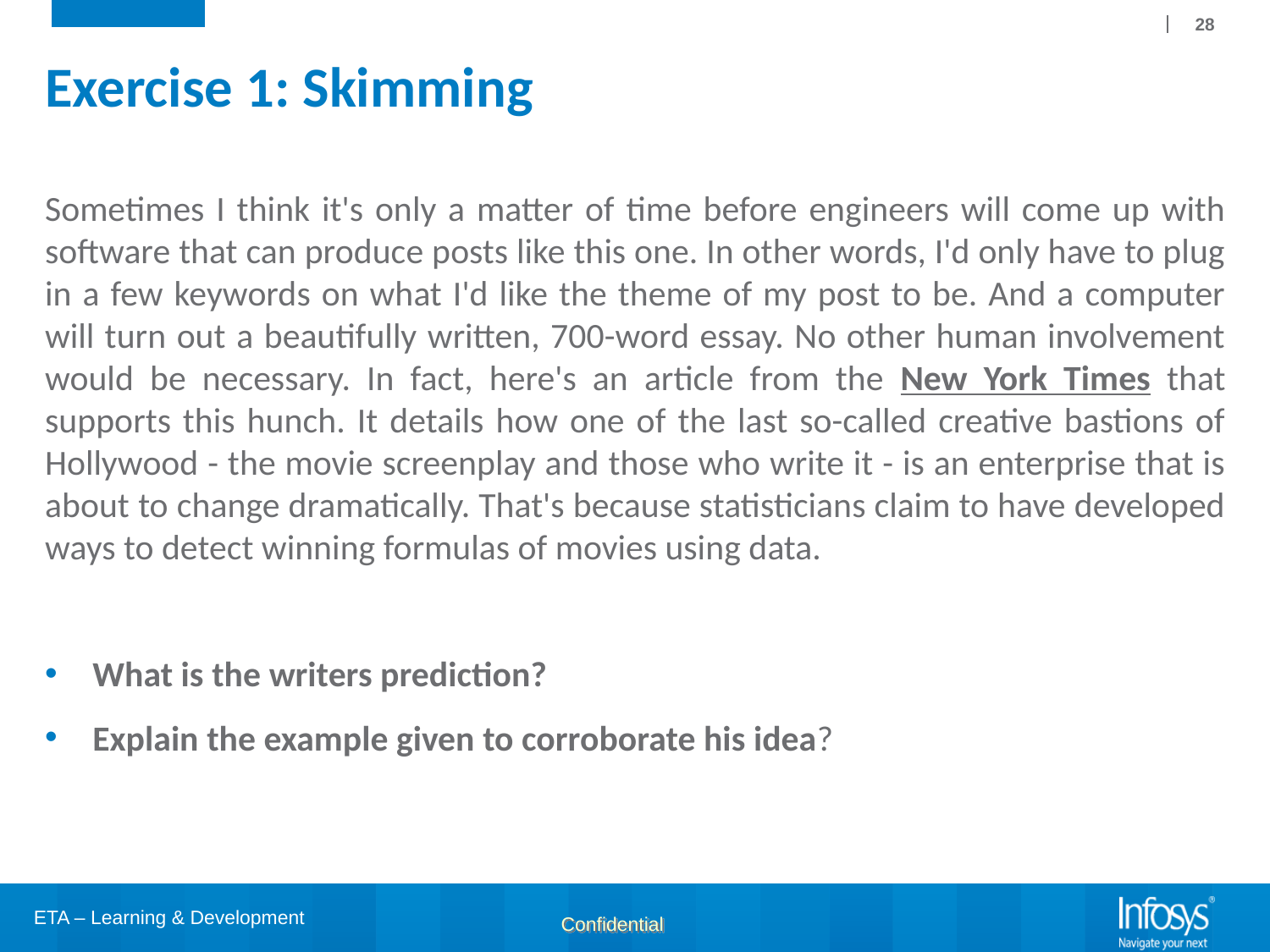

28
# Exercise 1: Skimming
Sometimes I think it's only a matter of time before engineers will come up with software that can produce posts like this one. In other words, I'd only have to plug in a few keywords on what I'd like the theme of my post to be. And a computer will turn out a beautifully written, 700-word essay. No other human involvement would be necessary. In fact, here's an article from the New York Times that supports this hunch. It details how one of the last so-called creative bastions of Hollywood - the movie screenplay and those who write it - is an enterprise that is about to change dramatically. That's because statisticians claim to have developed ways to detect winning formulas of movies using data.

What is the writers prediction?
Explain the example given to corroborate his idea?